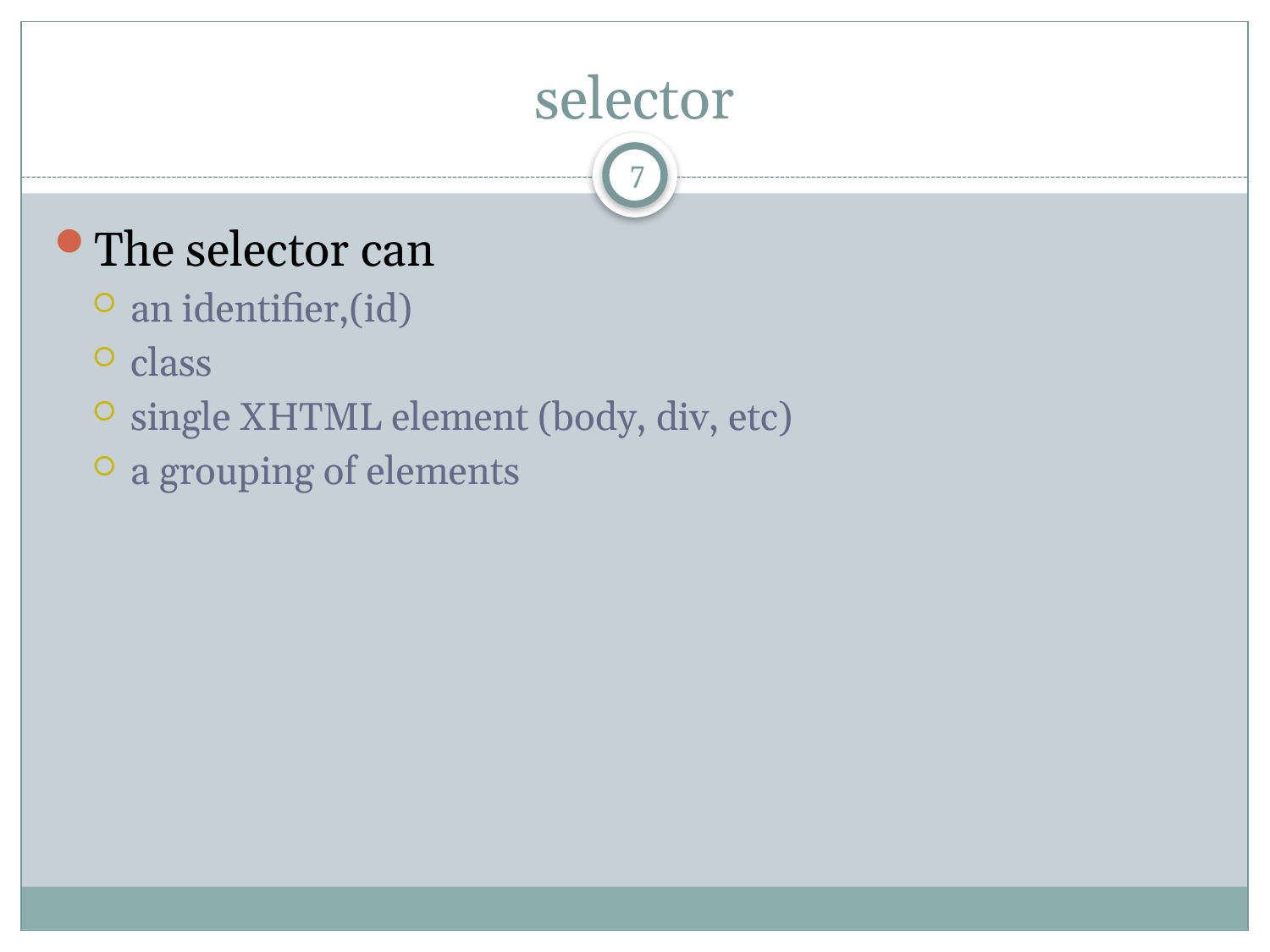

# selector
7
The selector can
an identifier,(id)
class
single XHTML element (body, div, etc)
a grouping of elements